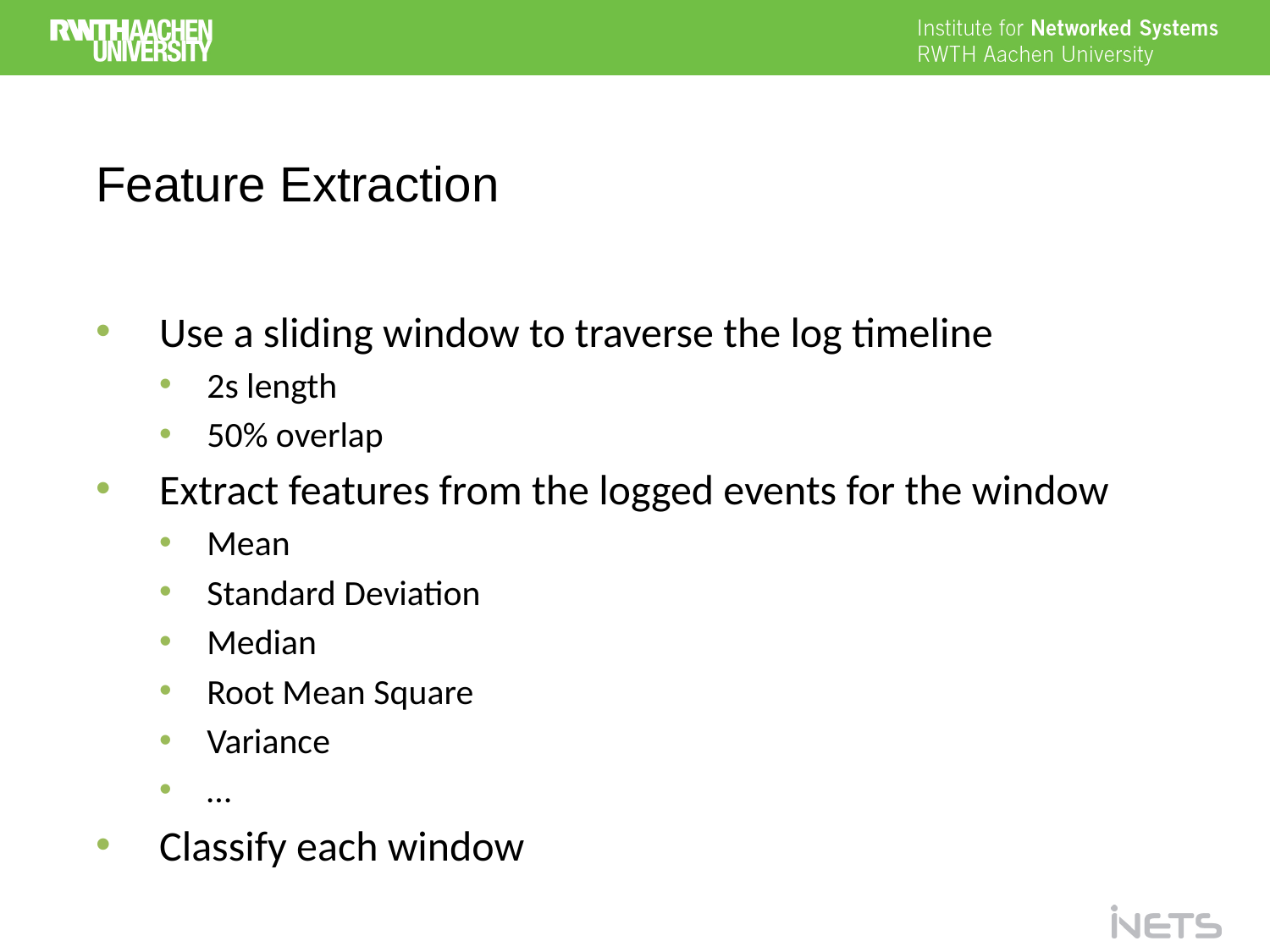

# Feature Extraction
Use a sliding window to traverse the log timeline
2s length
50% overlap
Extract features from the logged events for the window
Mean
Standard Deviation
Median
Root Mean Square
Variance
…
Classify each window